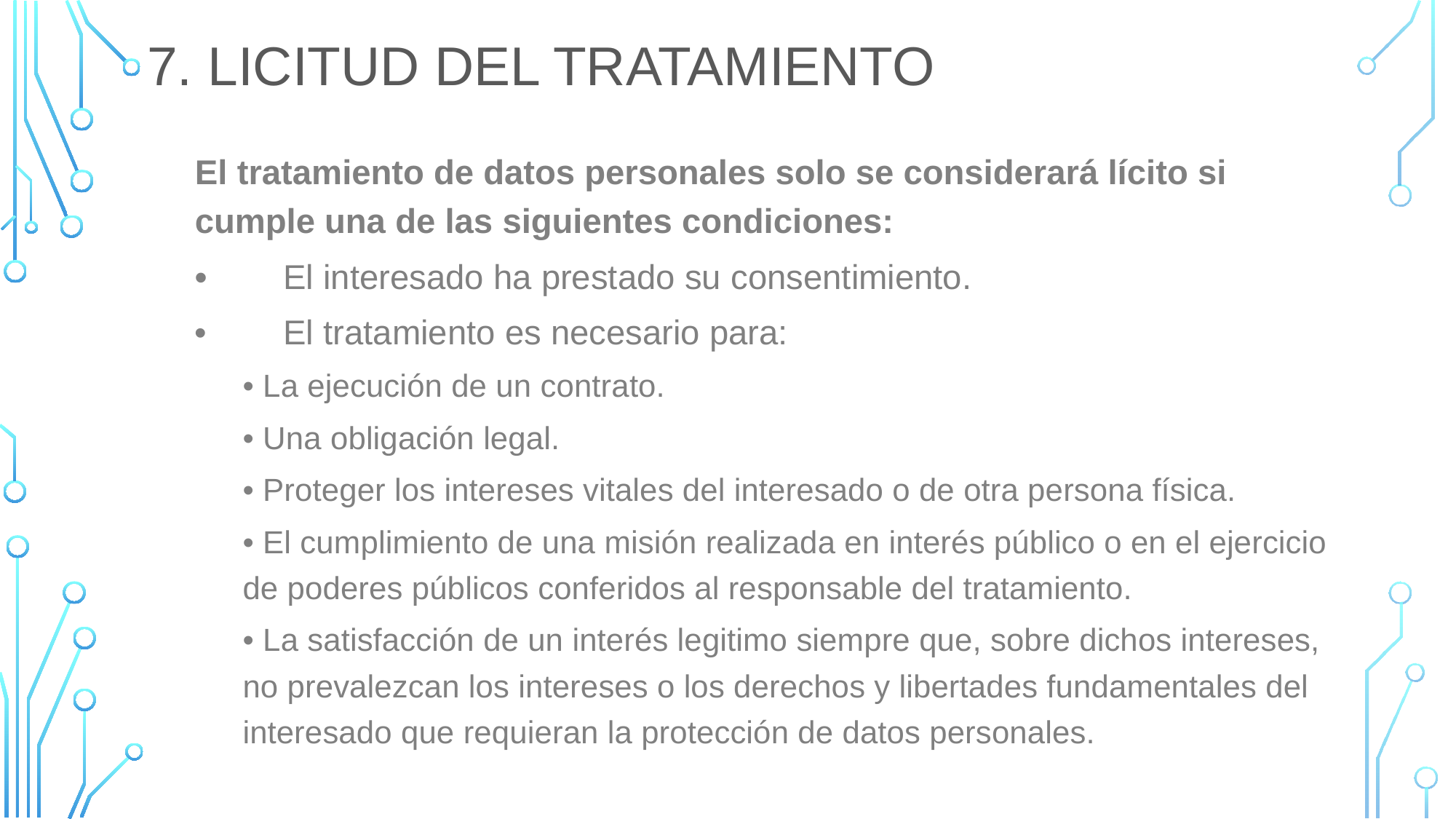

# 7. Licitud del tratamiento
El tratamiento de datos personales solo se considerará lícito si cumple una de las siguientes condiciones:
•	El interesado ha prestado su consentimiento.
•	El tratamiento es necesario para:
• La ejecución de un contrato.
• Una obligación legal.
• Proteger los intereses vitales del interesado o de otra persona física.
• El cumplimiento de una misión realizada en interés público o en el ejercicio de poderes públicos conferidos al responsable del tratamiento.
• La satisfacción de un interés legitimo siempre que, sobre dichos intereses, no prevalezcan los intereses o los derechos y libertades fundamentales del interesado que requieran la protección de datos personales.